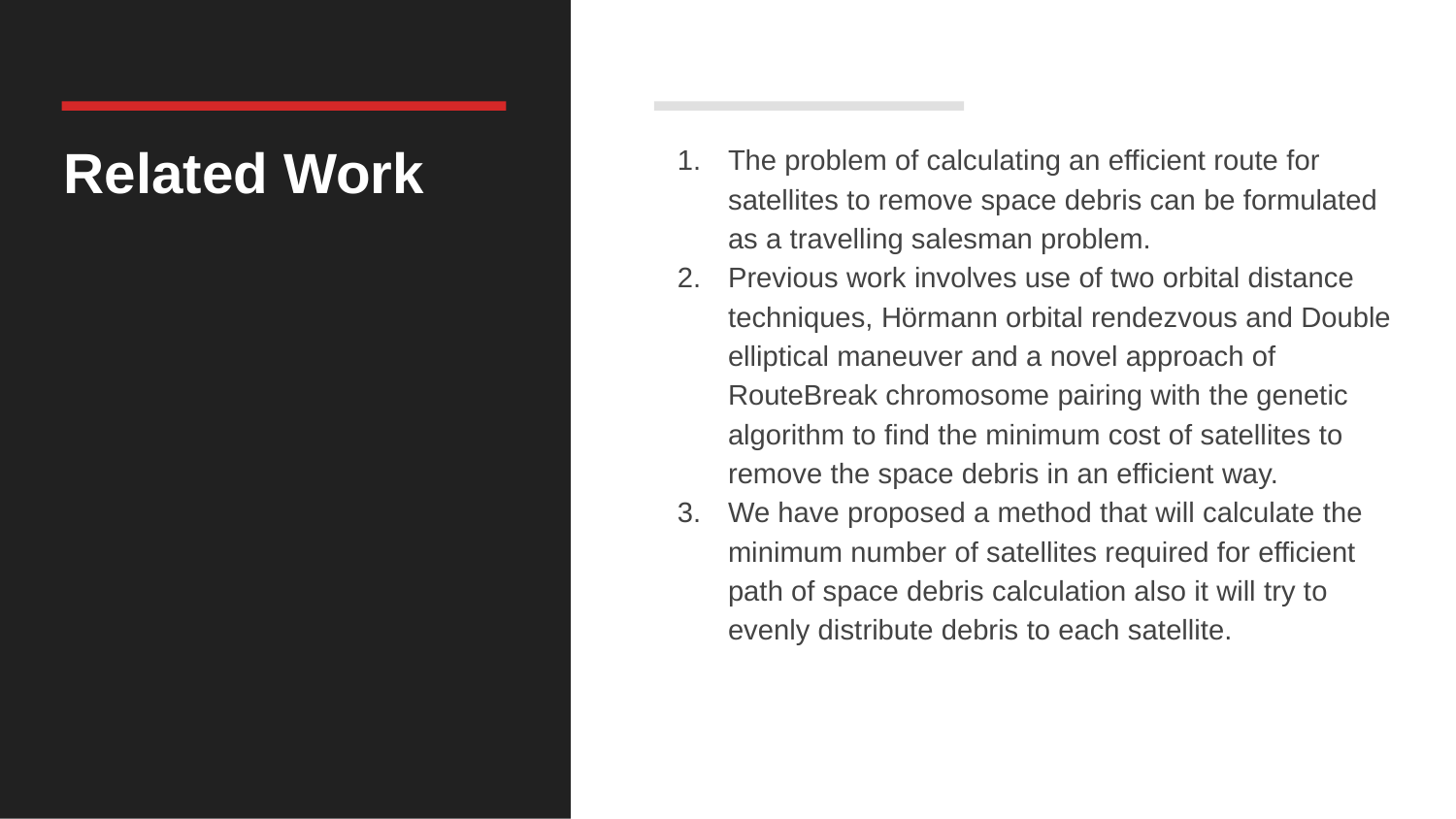

# Related Work
The problem of calculating an efficient route for satellites to remove space debris can be formulated as a travelling salesman problem.
Previous work involves use of two orbital distance techniques, Hörmann orbital rendezvous and Double elliptical maneuver and a novel approach of RouteBreak chromosome pairing with the genetic algorithm to find the minimum cost of satellites to remove the space debris in an efficient way.
We have proposed a method that will calculate the minimum number of satellites required for efficient path of space debris calculation also it will try to evenly distribute debris to each satellite.